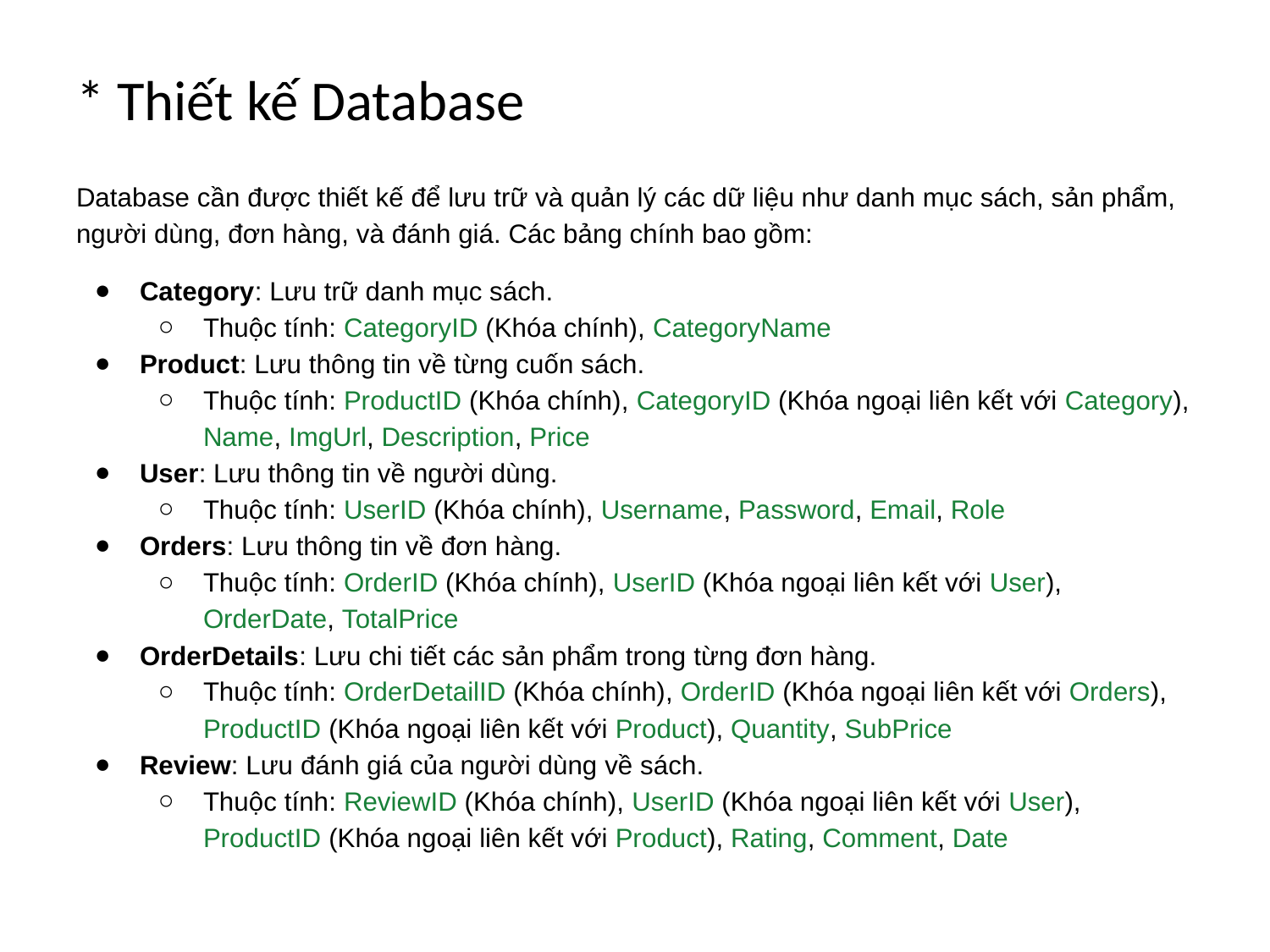

# * Thiết kế Database
Database cần được thiết kế để lưu trữ và quản lý các dữ liệu như danh mục sách, sản phẩm, người dùng, đơn hàng, và đánh giá. Các bảng chính bao gồm:
Category: Lưu trữ danh mục sách.
Thuộc tính: CategoryID (Khóa chính), CategoryName
Product: Lưu thông tin về từng cuốn sách.
Thuộc tính: ProductID (Khóa chính), CategoryID (Khóa ngoại liên kết với Category), Name, ImgUrl, Description, Price
User: Lưu thông tin về người dùng.
Thuộc tính: UserID (Khóa chính), Username, Password, Email, Role
Orders: Lưu thông tin về đơn hàng.
Thuộc tính: OrderID (Khóa chính), UserID (Khóa ngoại liên kết với User), OrderDate, TotalPrice
OrderDetails: Lưu chi tiết các sản phẩm trong từng đơn hàng.
Thuộc tính: OrderDetailID (Khóa chính), OrderID (Khóa ngoại liên kết với Orders), ProductID (Khóa ngoại liên kết với Product), Quantity, SubPrice
Review: Lưu đánh giá của người dùng về sách.
Thuộc tính: ReviewID (Khóa chính), UserID (Khóa ngoại liên kết với User), ProductID (Khóa ngoại liên kết với Product), Rating, Comment, Date